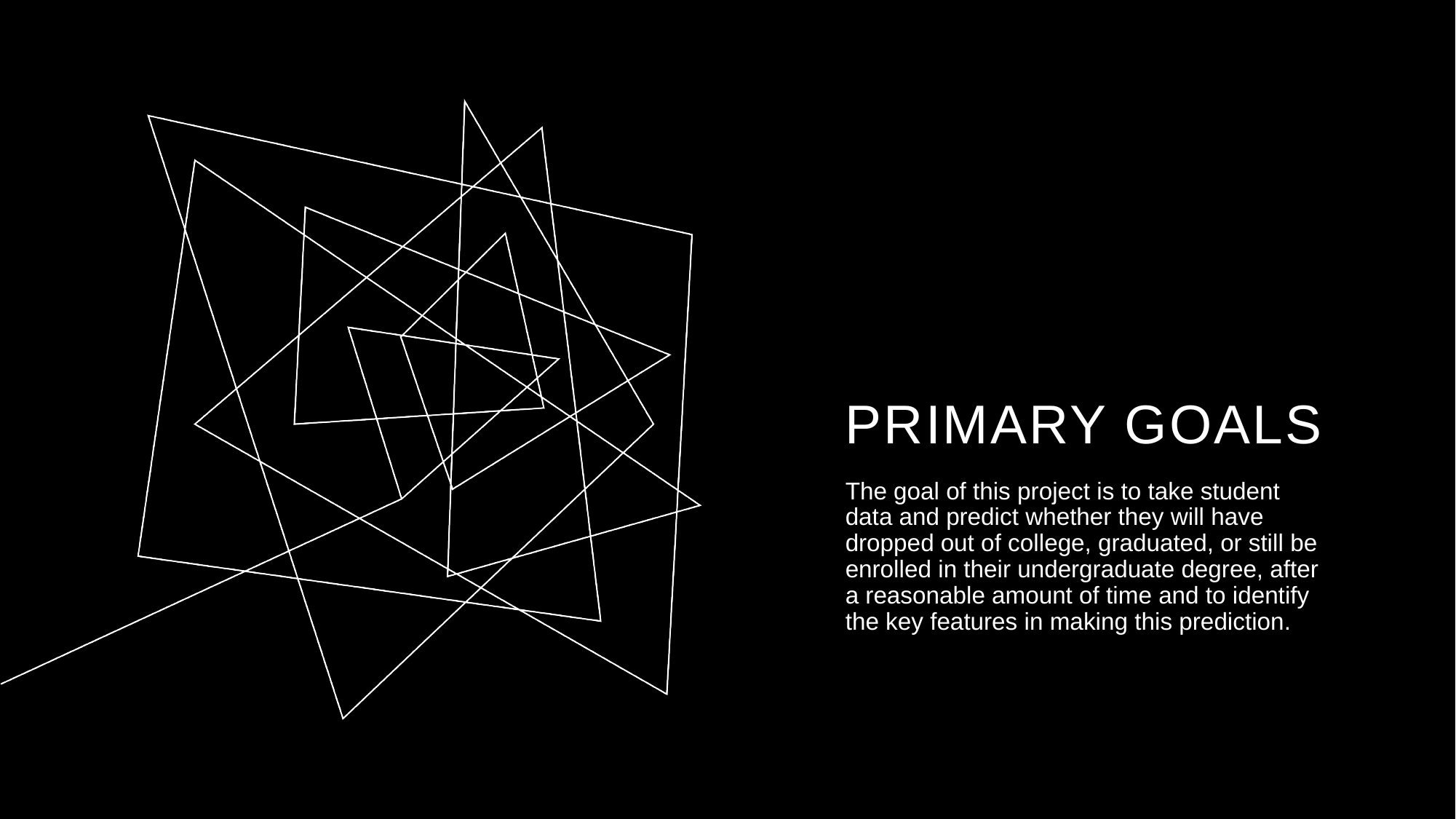

# PRIMARY GOALS
The goal of this project is to take student data and predict whether they will have dropped out of college, graduated, or still be enrolled in their undergraduate degree, after a reasonable amount of time and to identify the key features in making this prediction.